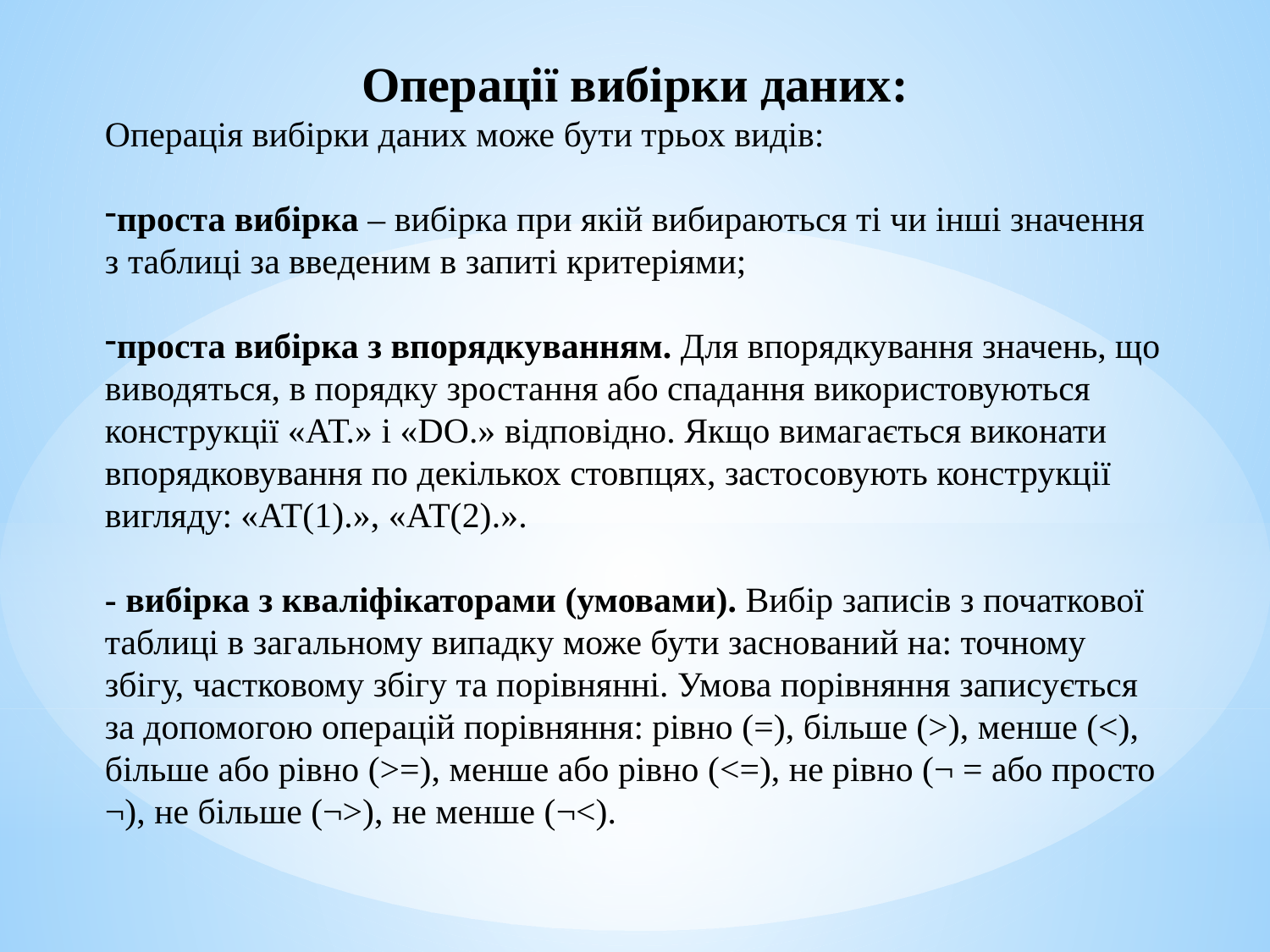

Операції вибірки даних:
Операція вибірки даних може бути трьох видів:

проста вибірка – вибірка при якій вибираються ті чи інші значення з таблиці за введеним в запиті критеріями;

проста вибірка з впорядкуванням. Для впорядкування значень, що виводяться, в порядку зростання або спадання використовуються конструкції «АТ.» і «DO.» відповідно. Якщо вимагається виконати впорядковування по декількох стовпцях, застосовують конструкції вигляду: «АТ(1).», «АТ(2).».

- вибірка з кваліфікаторами (умовами). Вибір записів з початкової таблиці в загальному випадку може бути заснований на: точному збігу, частковому збігу та порівнянні. Умова порівняння записується за допомогою операцій порівняння: рівно (=), більше (>), менше (<), більше або рівно (>=), менше або рівно (<=), не рівно (¬ = або просто ¬), не більше (¬>), не менше (¬<).